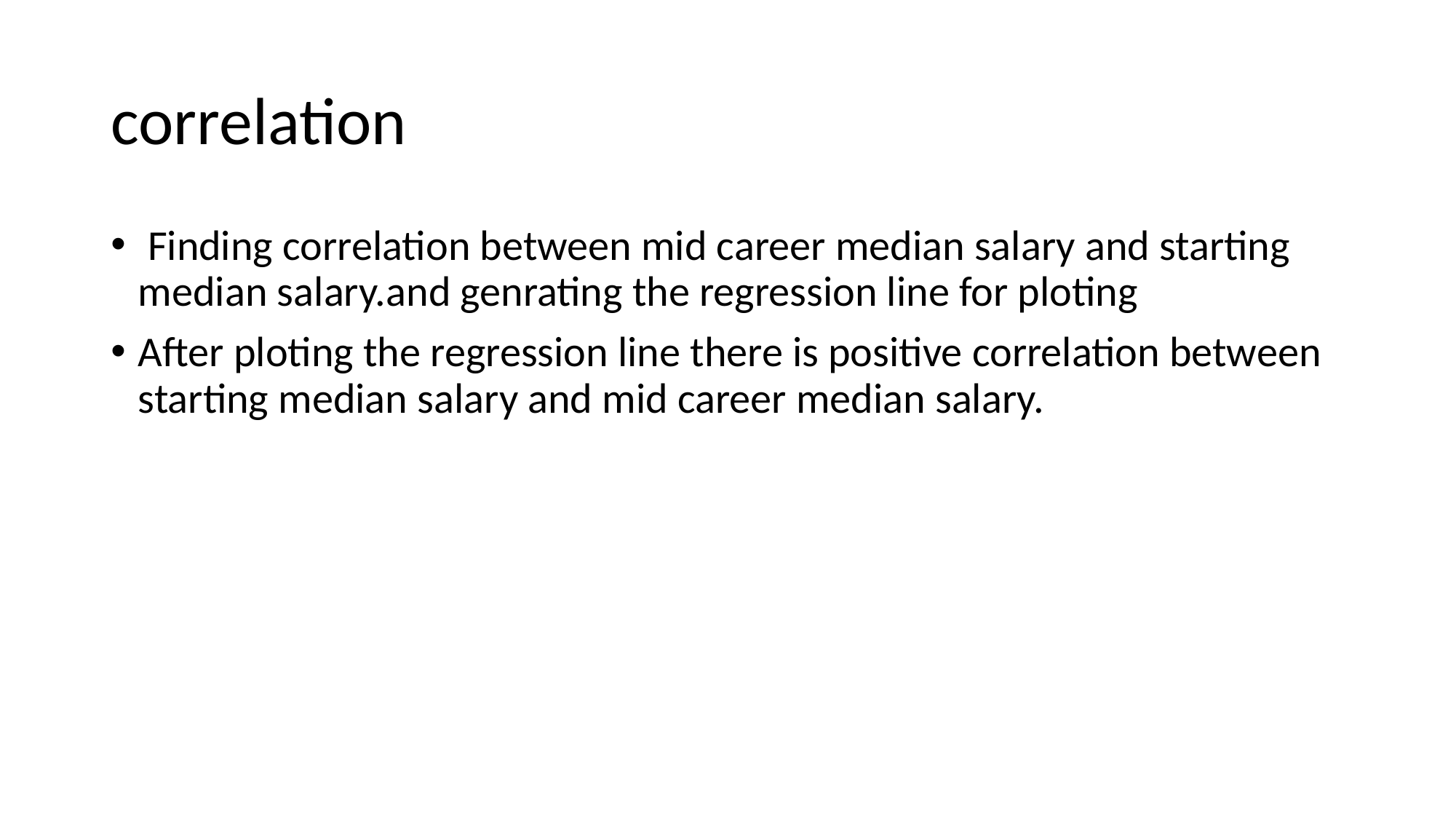

# correlation
 Finding correlation between mid career median salary and starting median salary.and genrating the regression line for ploting
After ploting the regression line there is positive correlation between starting median salary and mid career median salary.